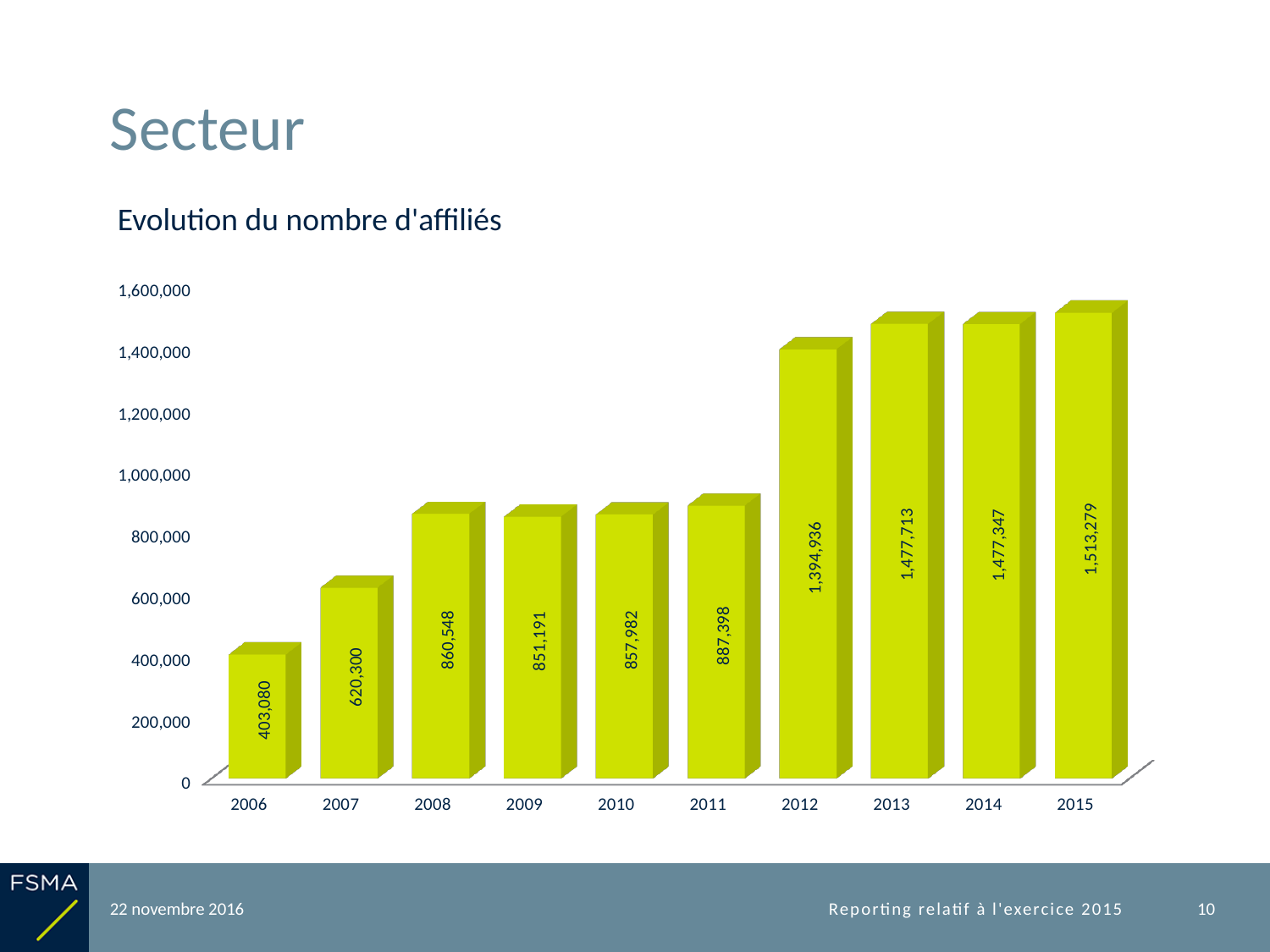

# Secteur
Evolution du nombre d'affiliés

[unsupported chart]

22 novembre 2016
10
Reporting relatif à l'exercice 2015